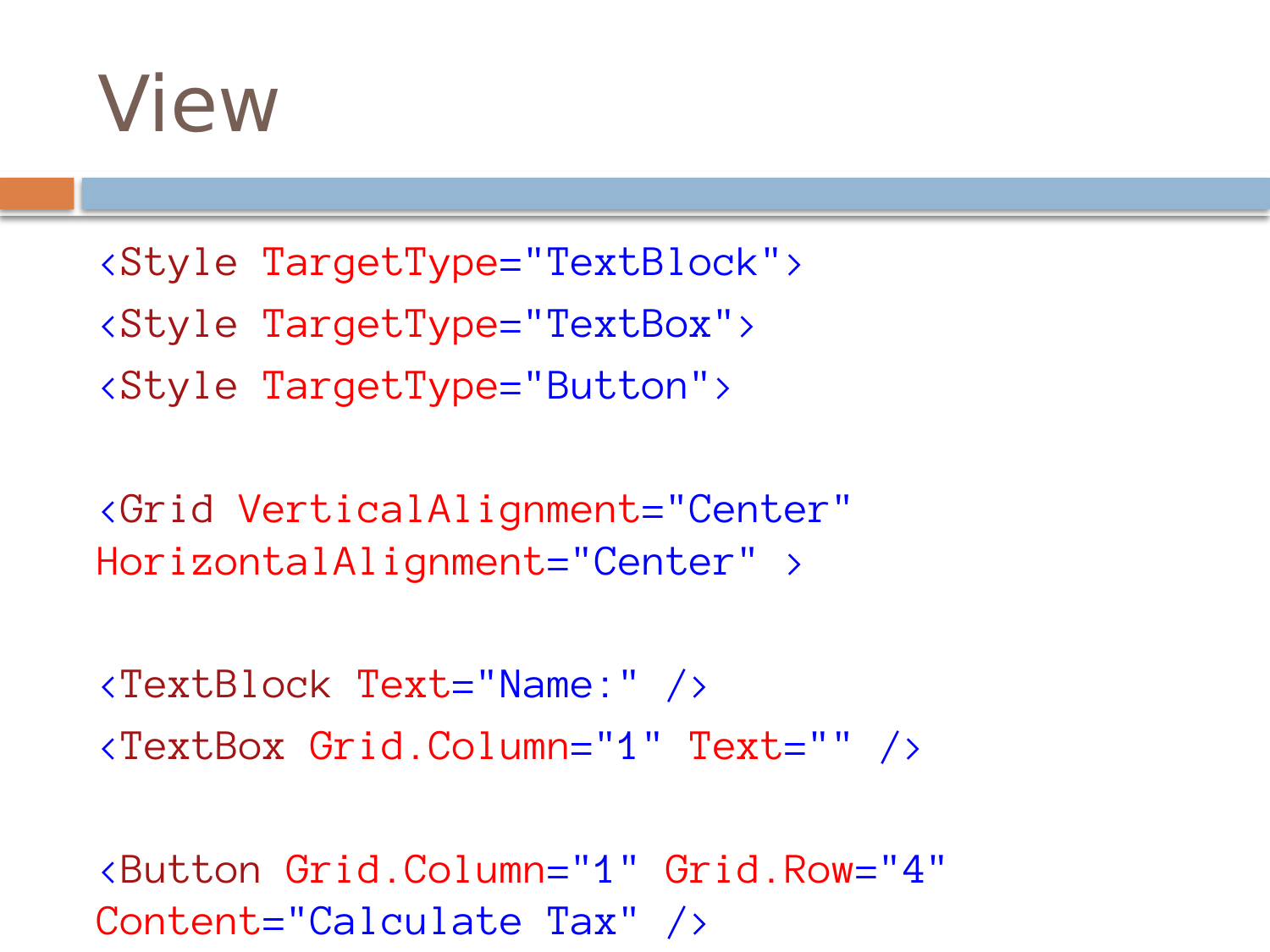

# View
<Style TargetType="TextBlock">
<Style TargetType="TextBox">
<Style TargetType="Button">

<Grid VerticalAlignment="Center" HorizontalAlignment="Center" >

<TextBlock Text="Name:" />
<TextBox Grid.Column="1" Text="" />

<Button Grid.Column="1" Grid.Row="4" Content="Calculate Tax" />